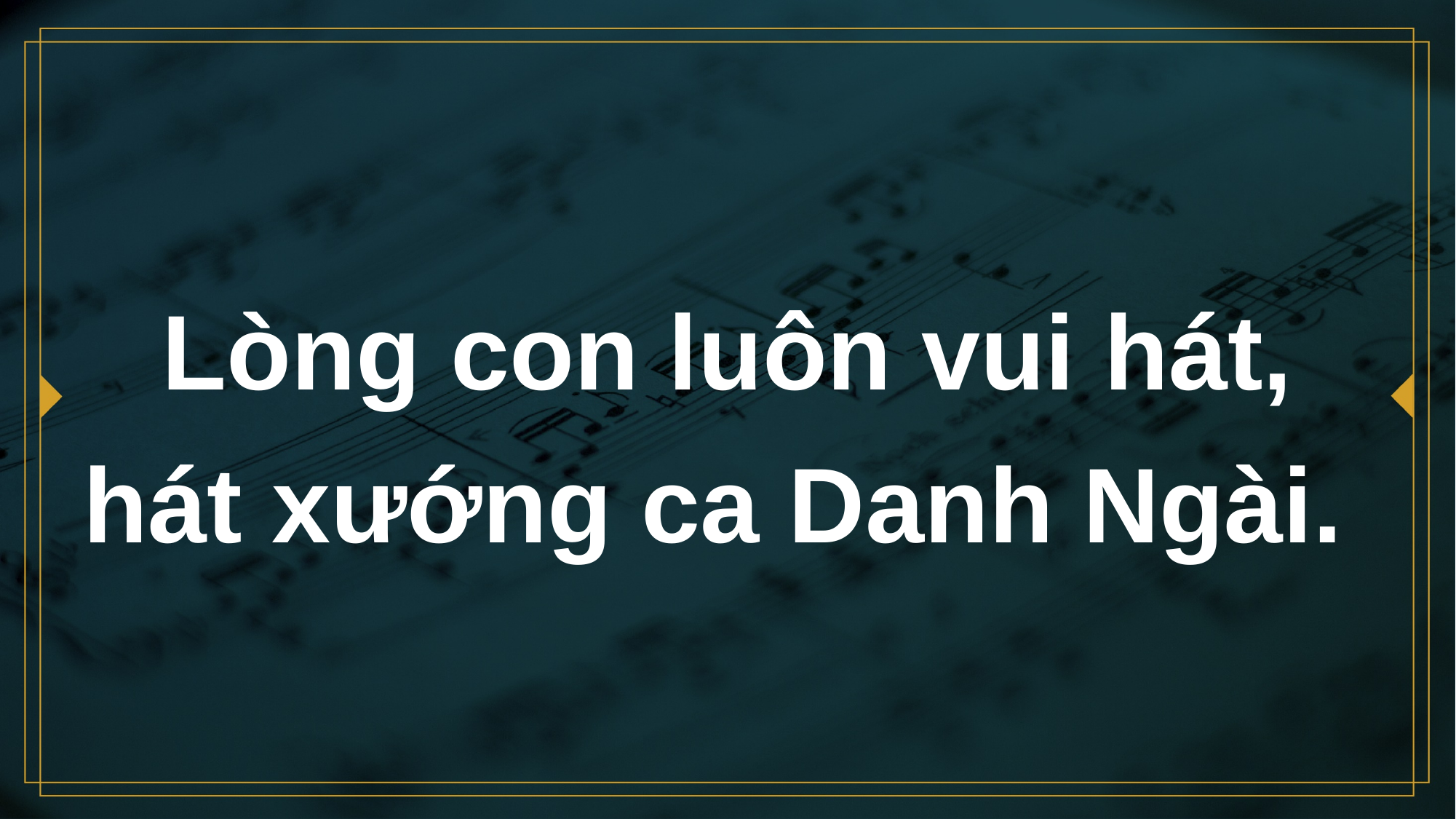

# Lòng con luôn vui hát, hát xướng ca Danh Ngài.